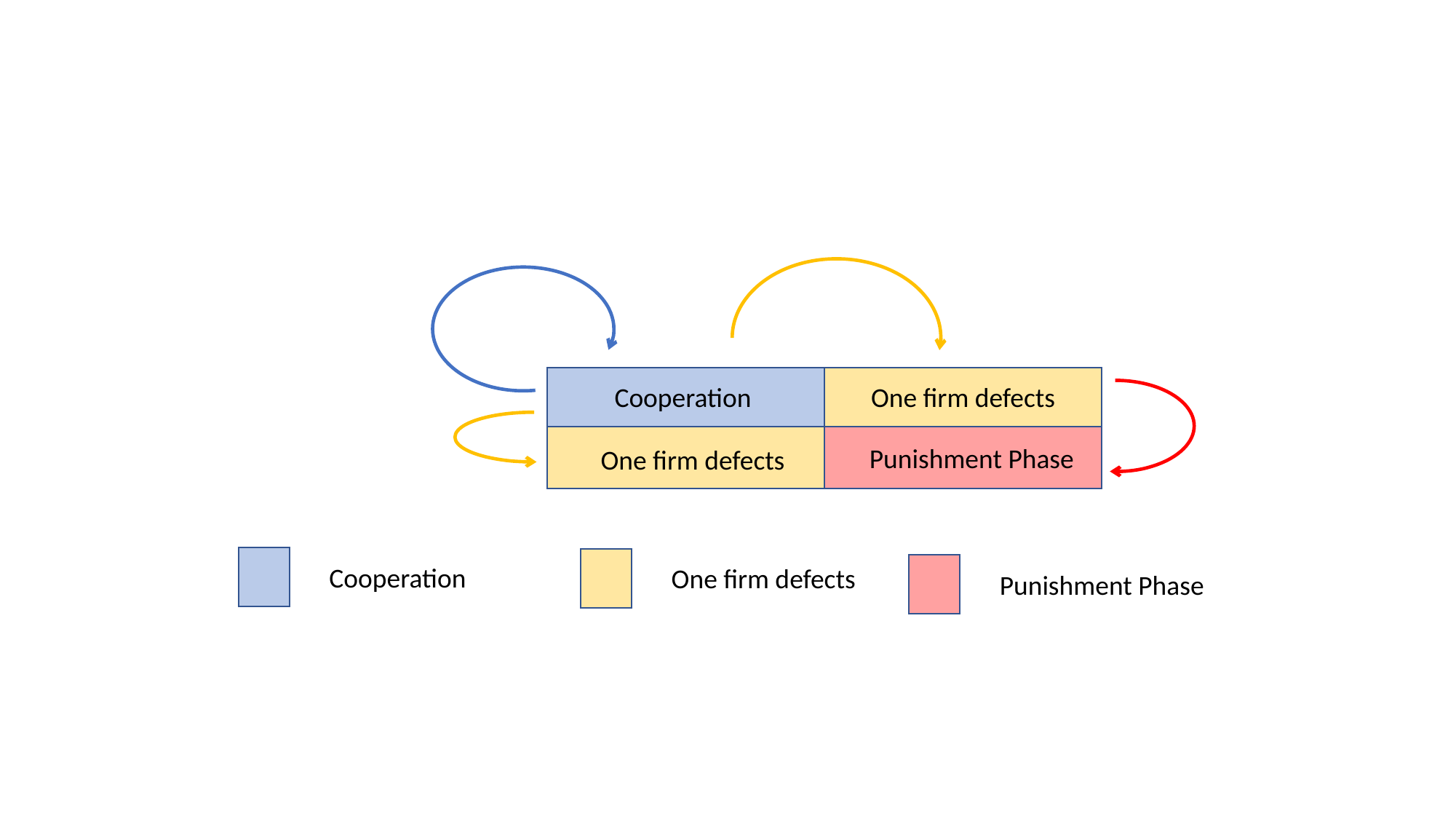

Cooperation
One firm defects

Punishment Phase
One firm defects

Cooperation

One firm defects
Punishment Phase